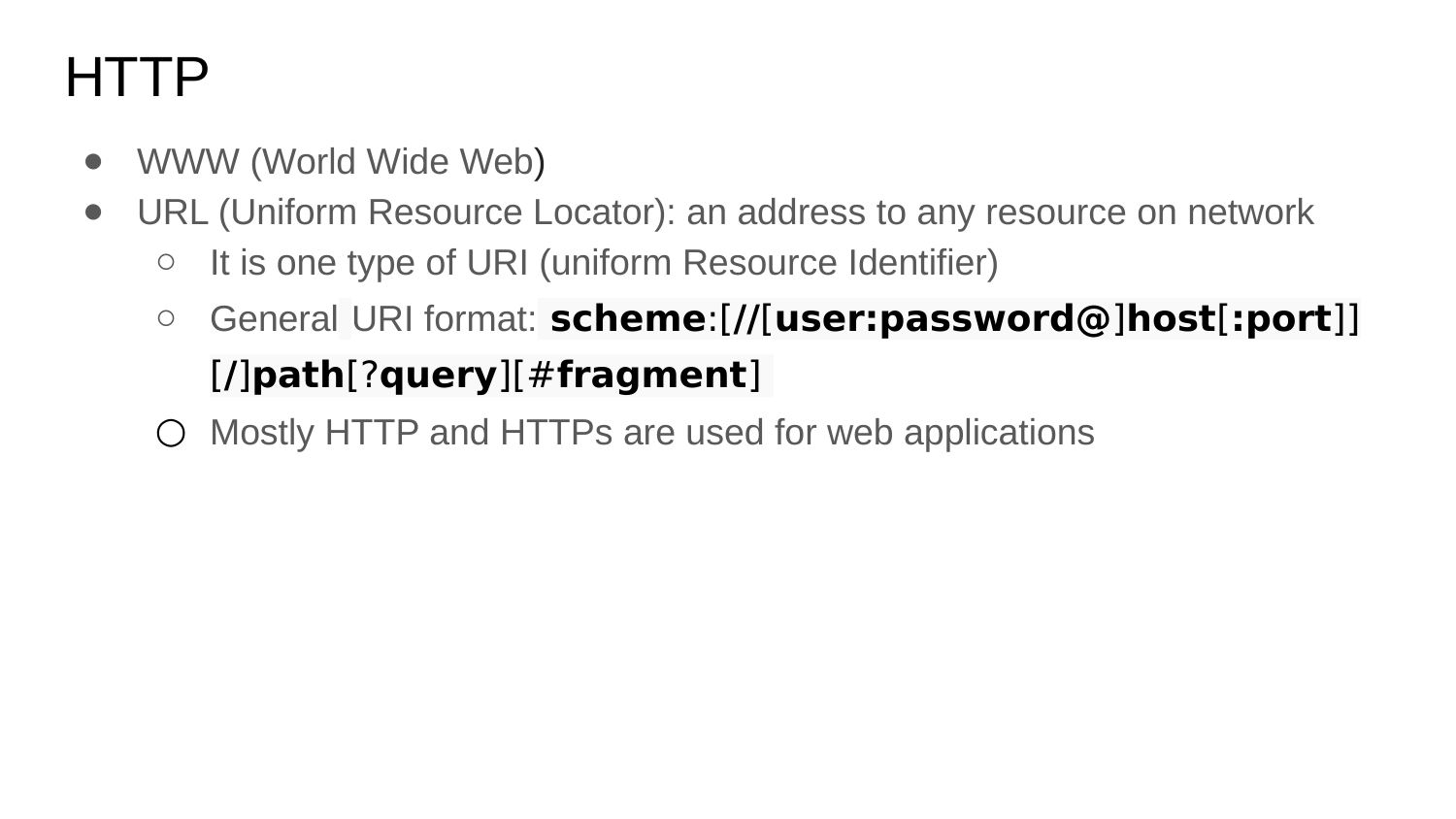

# HTTP
WWW (World Wide Web)
URL (Uniform Resource Locator): an address to any resource on network
It is one type of URI (uniform Resource Identifier)
General URI format: scheme:[//[user:password@]host[:port]][/]path[?query][#fragment]
Mostly HTTP and HTTPs are used for web applications